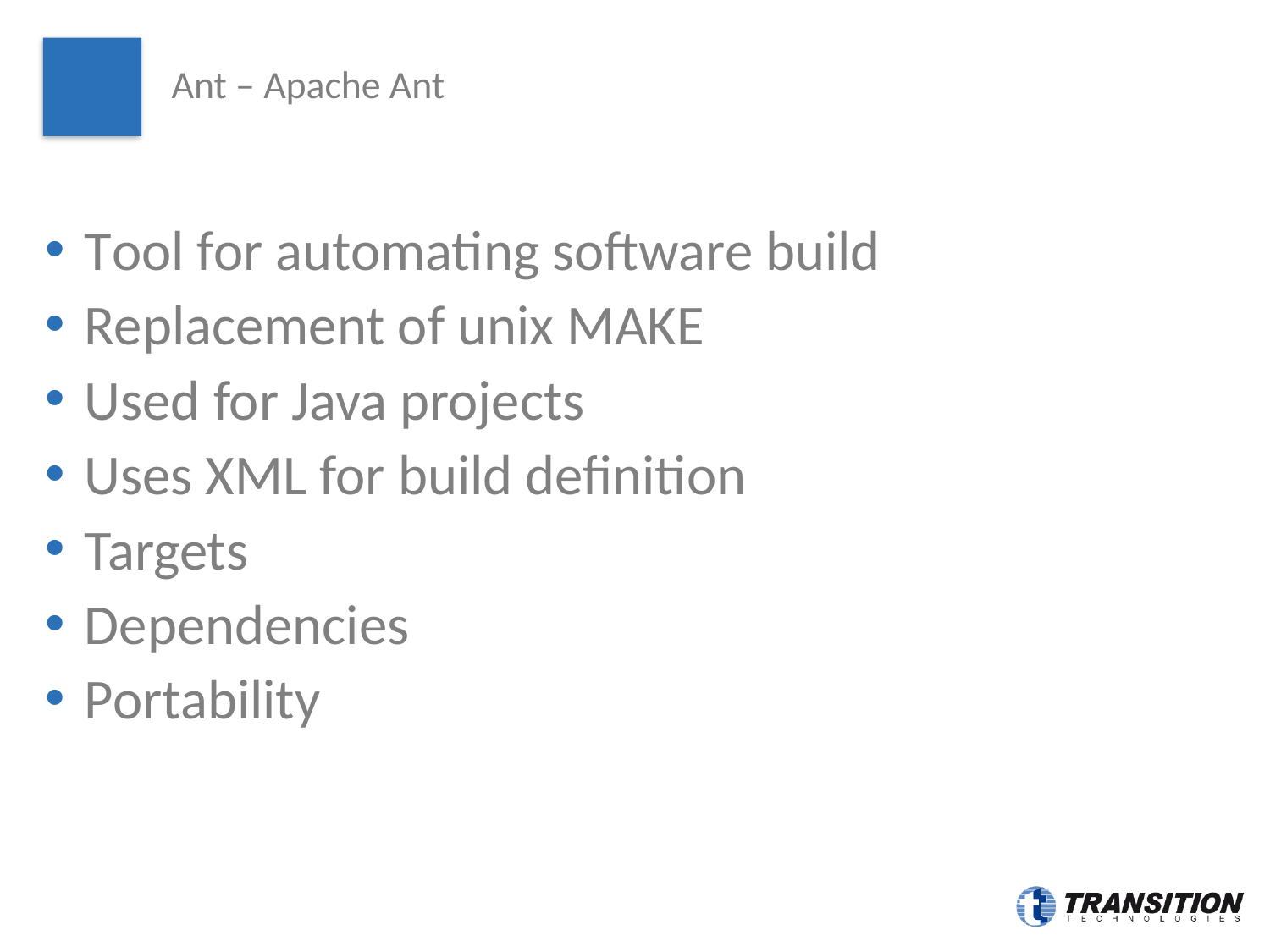

# Ant – Apache Ant
Tool for automating software build
Replacement of unix MAKE
Used for Java projects
Uses XML for build definition
Targets
Dependencies
Portability